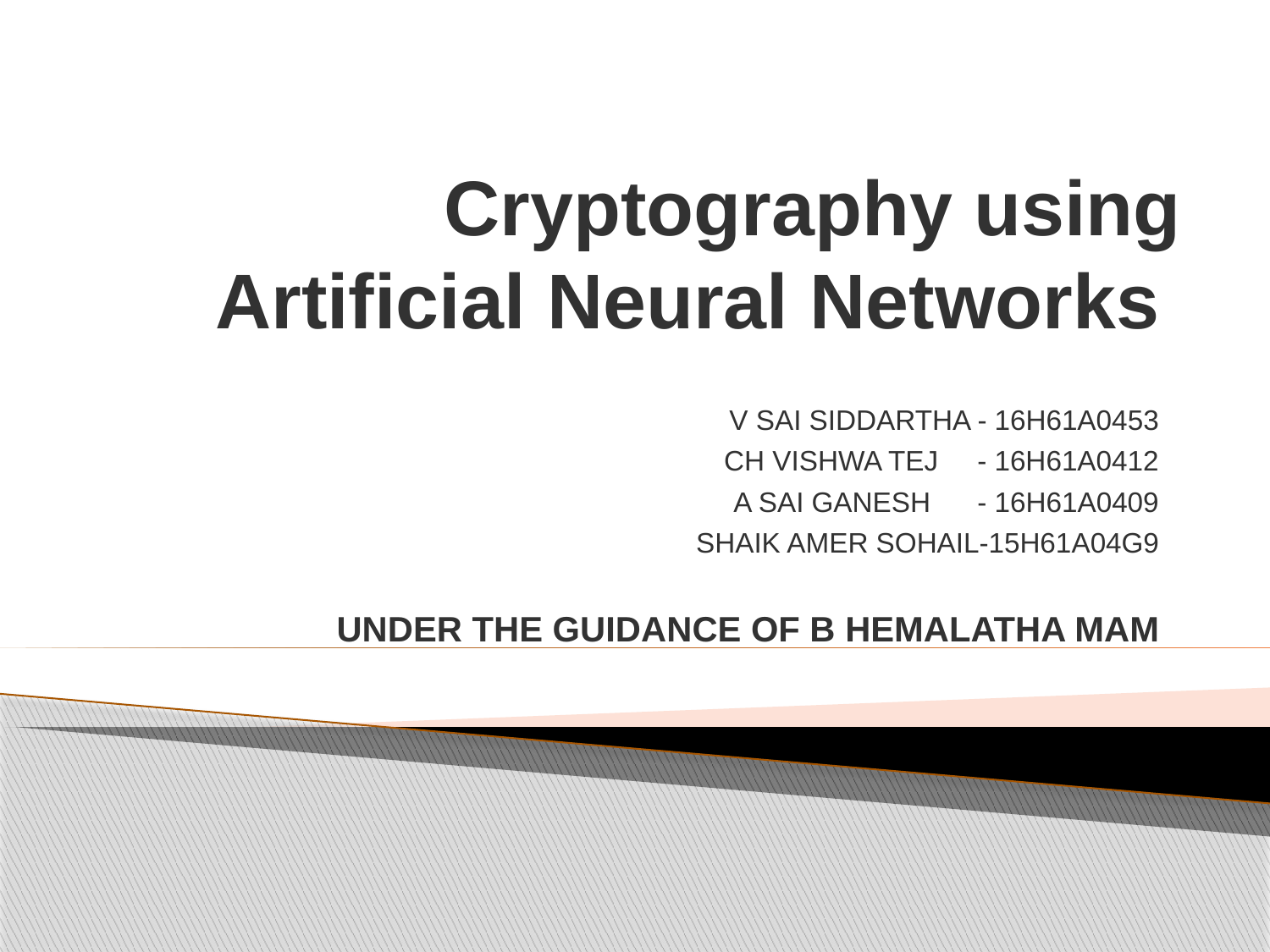

# Cryptography using Artificial Neural Networks
V SAI SIDDARTHA - 16H61A0453
CH VISHWA TEJ     - 16H61A0412
A SAI GANESH      - 16H61A0409
SHAIK AMER SOHAIL-15H61A04G9

UNDER THE GUIDANCE OF B HEMALATHA MAM